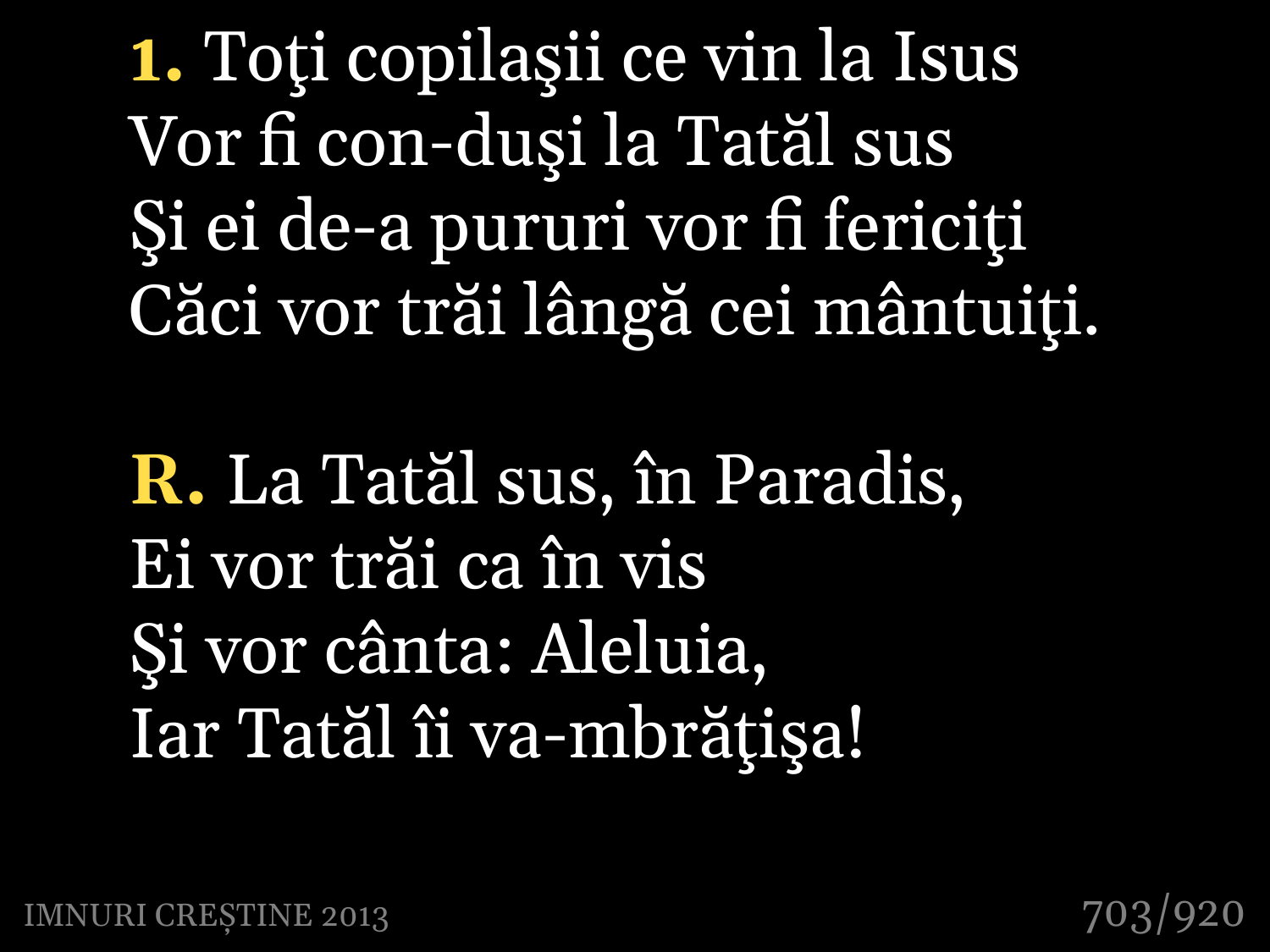

1. Toţi copilaşii ce vin la Isus
Vor fi con-duşi la Tatăl sus
Şi ei de-a pururi vor fi fericiţi
Căci vor trăi lângă cei mântuiţi.

R. La Tatăl sus, în Paradis,
Ei vor trăi ca în vis
Şi vor cânta: Aleluia,
Iar Tatăl îi va-mbrăţişa!
703/920
IMNURI CREȘTINE 2013